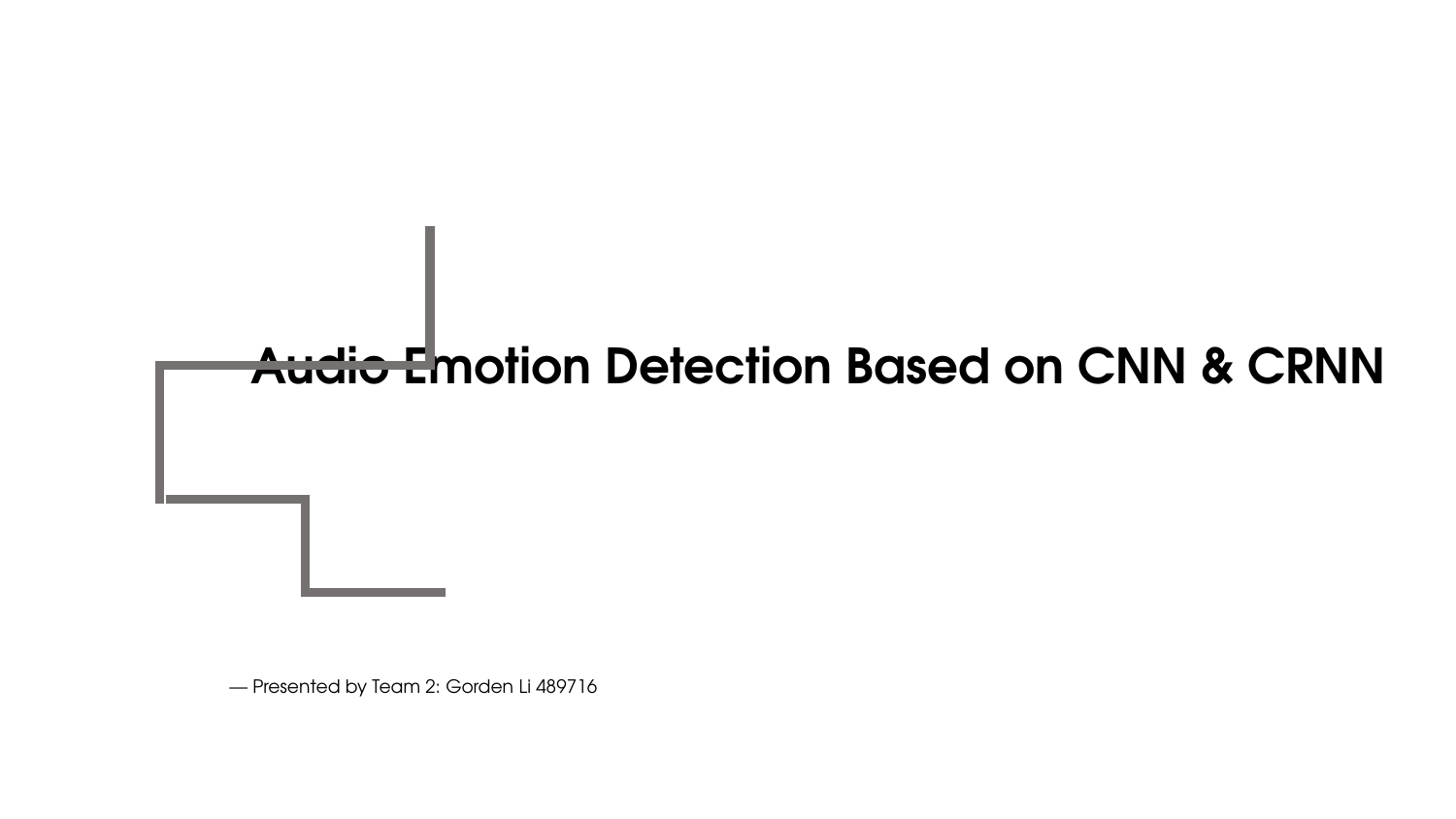

Audio Emotion Detection Based on CNN & CRNN
— Presented by Team 2: Gorden Li 489716